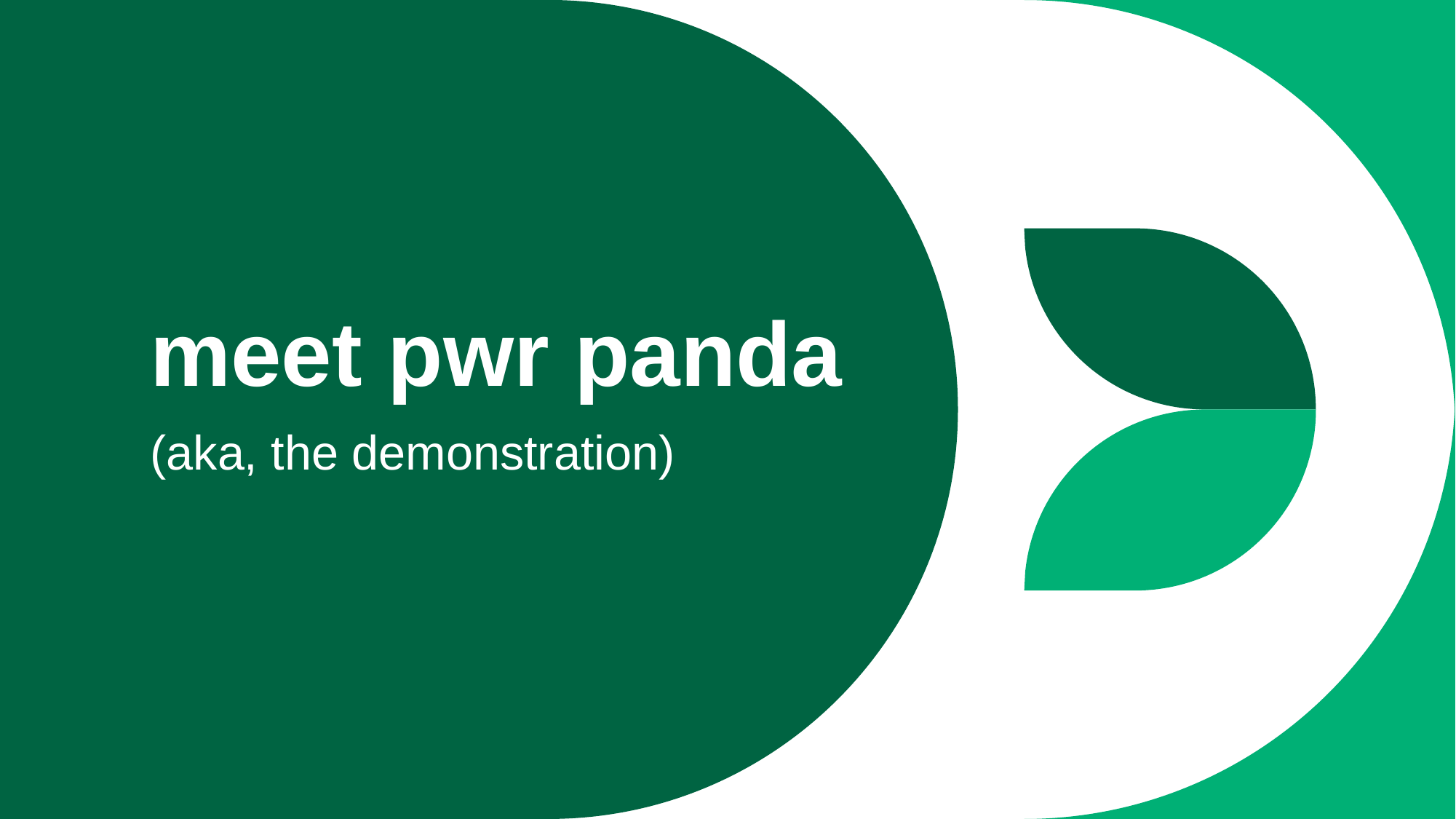

# meet pwr panda
(aka, the demonstration)